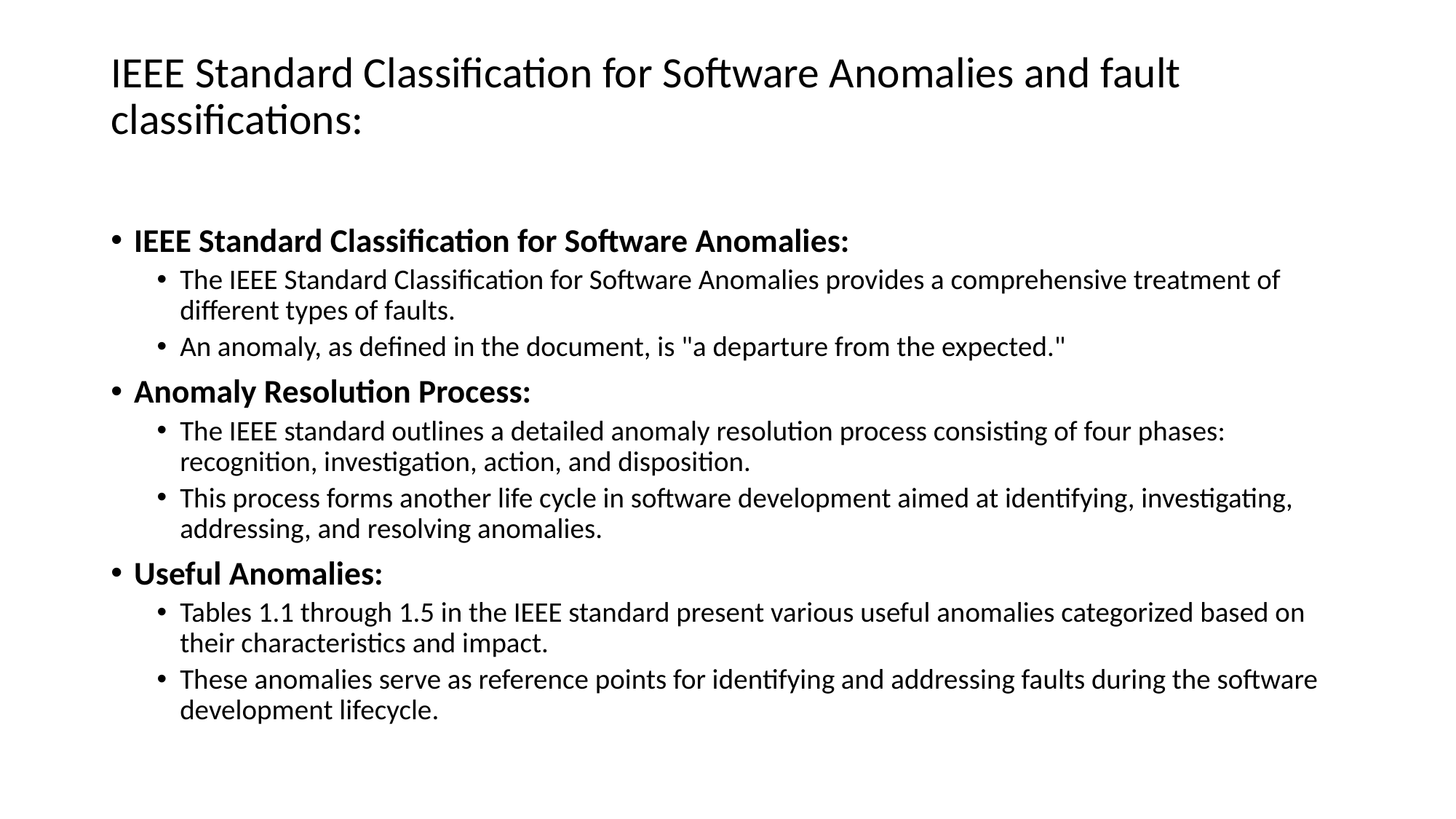

# IEEE Standard Classification for Software Anomalies and fault classifications:
IEEE Standard Classification for Software Anomalies:
The IEEE Standard Classification for Software Anomalies provides a comprehensive treatment of different types of faults.
An anomaly, as defined in the document, is "a departure from the expected."
Anomaly Resolution Process:
The IEEE standard outlines a detailed anomaly resolution process consisting of four phases: recognition, investigation, action, and disposition.
This process forms another life cycle in software development aimed at identifying, investigating, addressing, and resolving anomalies.
Useful Anomalies:
Tables 1.1 through 1.5 in the IEEE standard present various useful anomalies categorized based on their characteristics and impact.
These anomalies serve as reference points for identifying and addressing faults during the software development lifecycle.